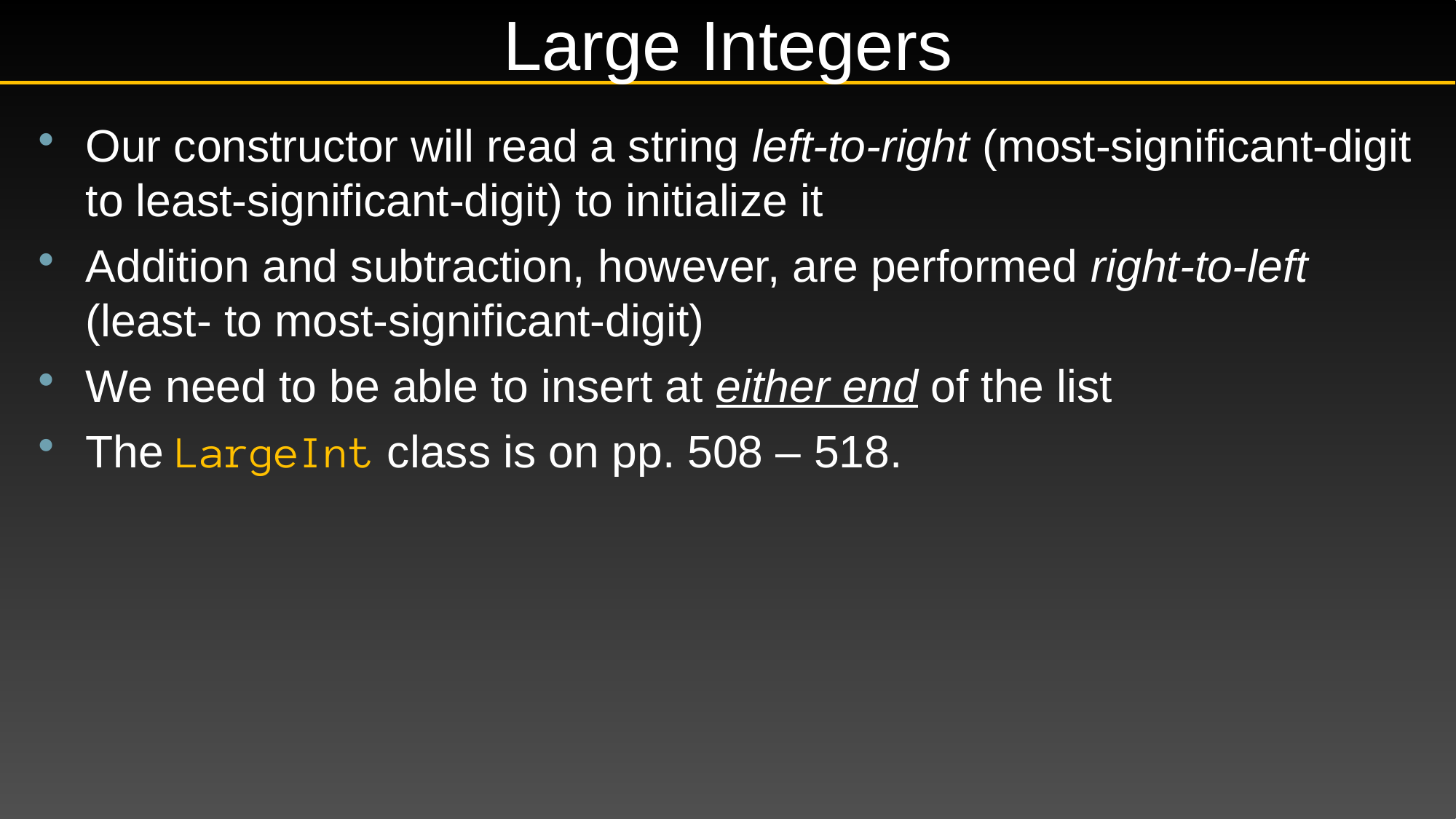

# Large Integers
Our constructor will read a string left-to-right (most-significant-digit to least-significant-digit) to initialize it
Addition and subtraction, however, are performed right-to-left (least- to most-significant-digit)
We need to be able to insert at either end of the list
The LargeInt class is on pp. 508 – 518.